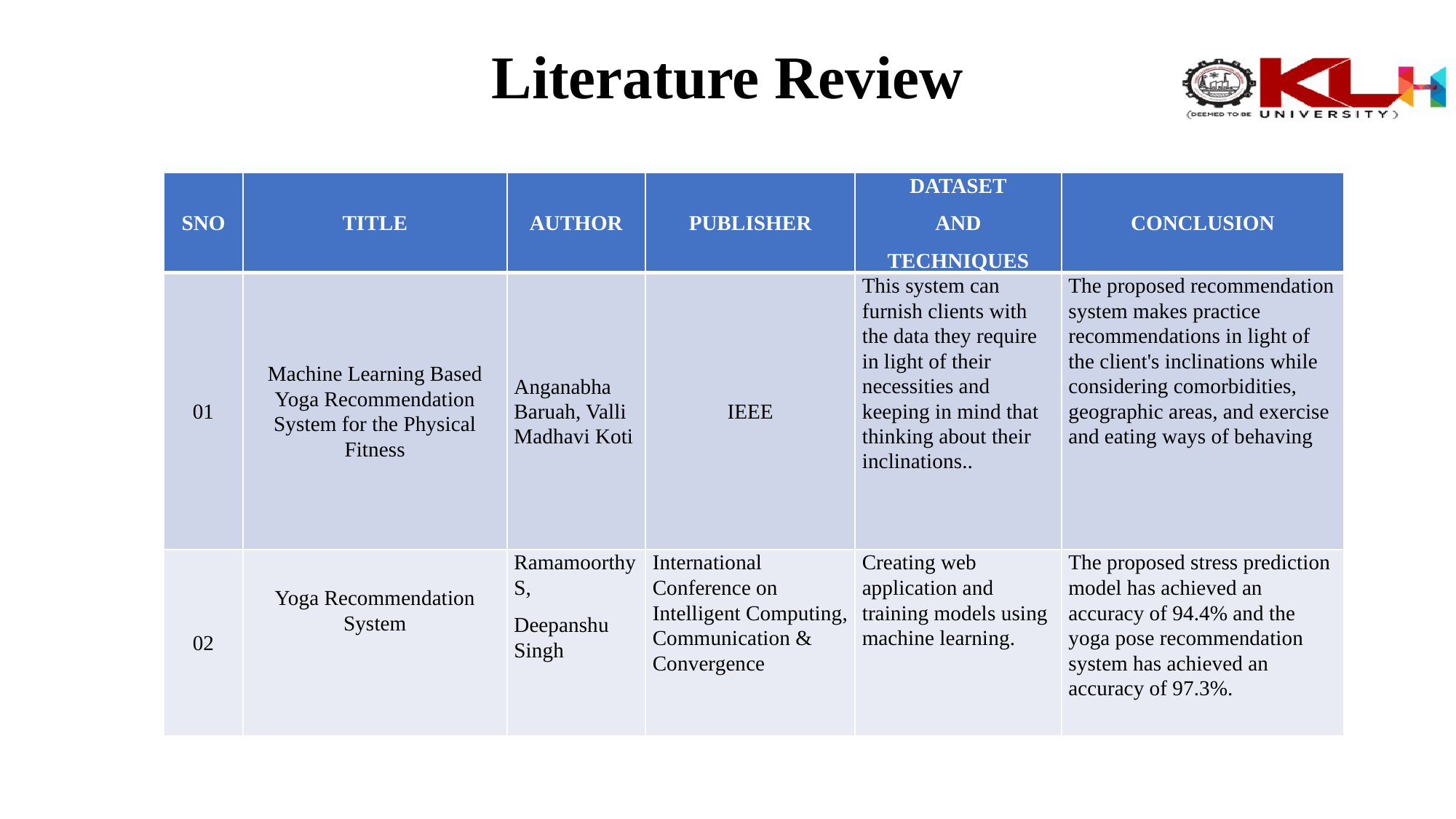

# Literature Review
| SNO | TITLE | AUTHOR | PUBLISHER | DATASET AND TECHNIQUES | CONCLUSION |
| --- | --- | --- | --- | --- | --- |
| 01 | Machine Learning Based Yoga Recommendation System for the Physical Fitness | Anganabha Baruah, Valli Madhavi Koti | IEEE | This system can furnish clients with the data they require in light of their necessities and keeping in mind that thinking about their inclinations.. | The proposed recommendation system makes practice recommendations in light of the client's inclinations while considering comorbidities, geographic areas, and exercise and eating ways of behaving |
| 02 | Yoga Recommendation System | Ramamoorthy S, Deepanshu Singh | International Conference on Intelligent Computing, Communication & Convergence | Creating web application and training models using machine learning. | The proposed stress prediction model has achieved an accuracy of 94.4% and the yoga pose recommendation system has achieved an accuracy of 97.3%. |